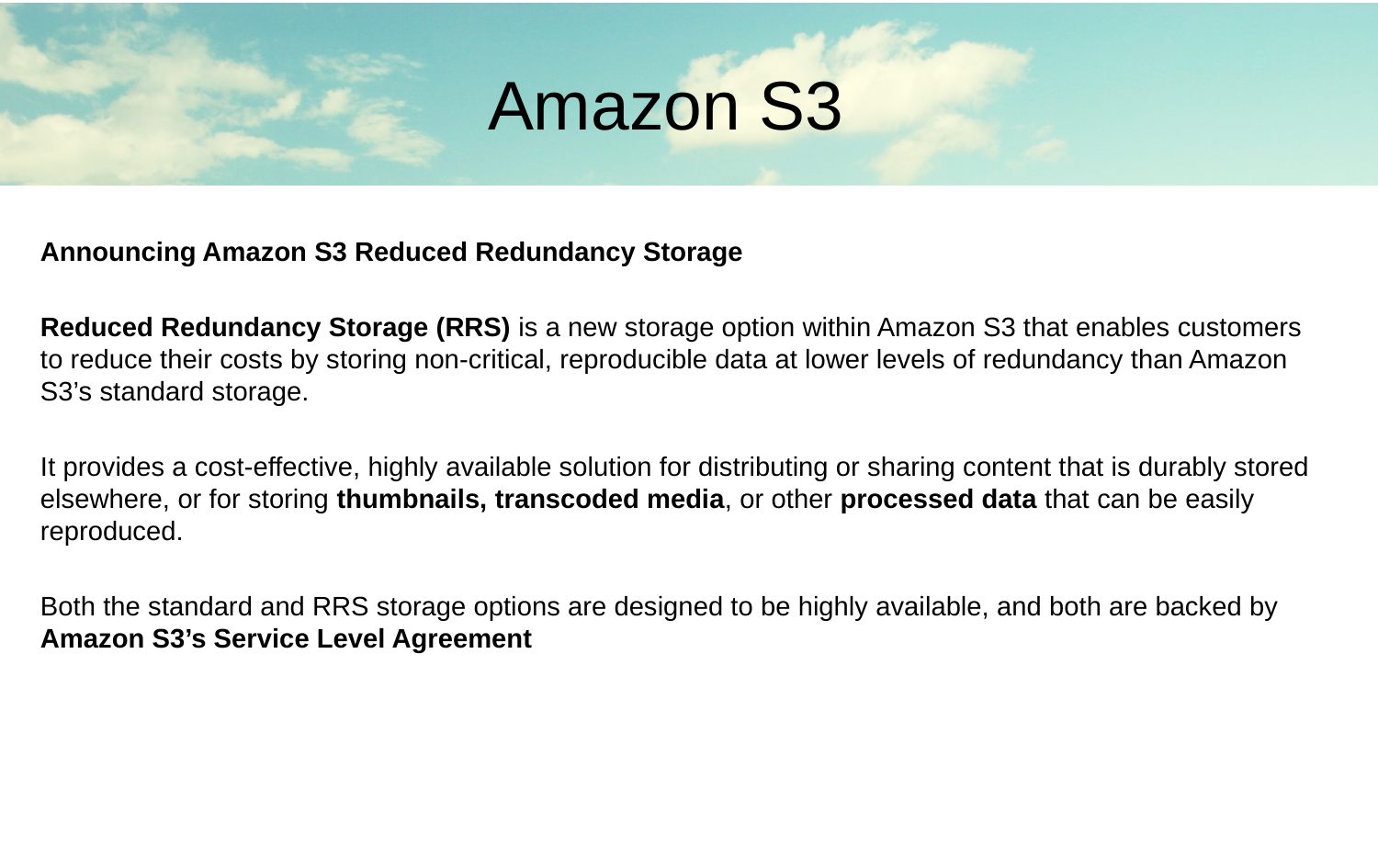

Amazon S3
Announcing Amazon S3 Reduced Redundancy Storage

Reduced Redundancy Storage (RRS) is a new storage option within Amazon S3 that enables customers to reduce their costs by storing non-critical, reproducible data at lower levels of redundancy than Amazon S3’s standard storage.

It provides a cost-effective, highly available solution for distributing or sharing content that is durably stored elsewhere, or for storing thumbnails, transcoded media, or other processed data that can be easily reproduced.

Both the standard and RRS storage options are designed to be highly available, and both are backed by Amazon S3’s Service Level Agreement

#